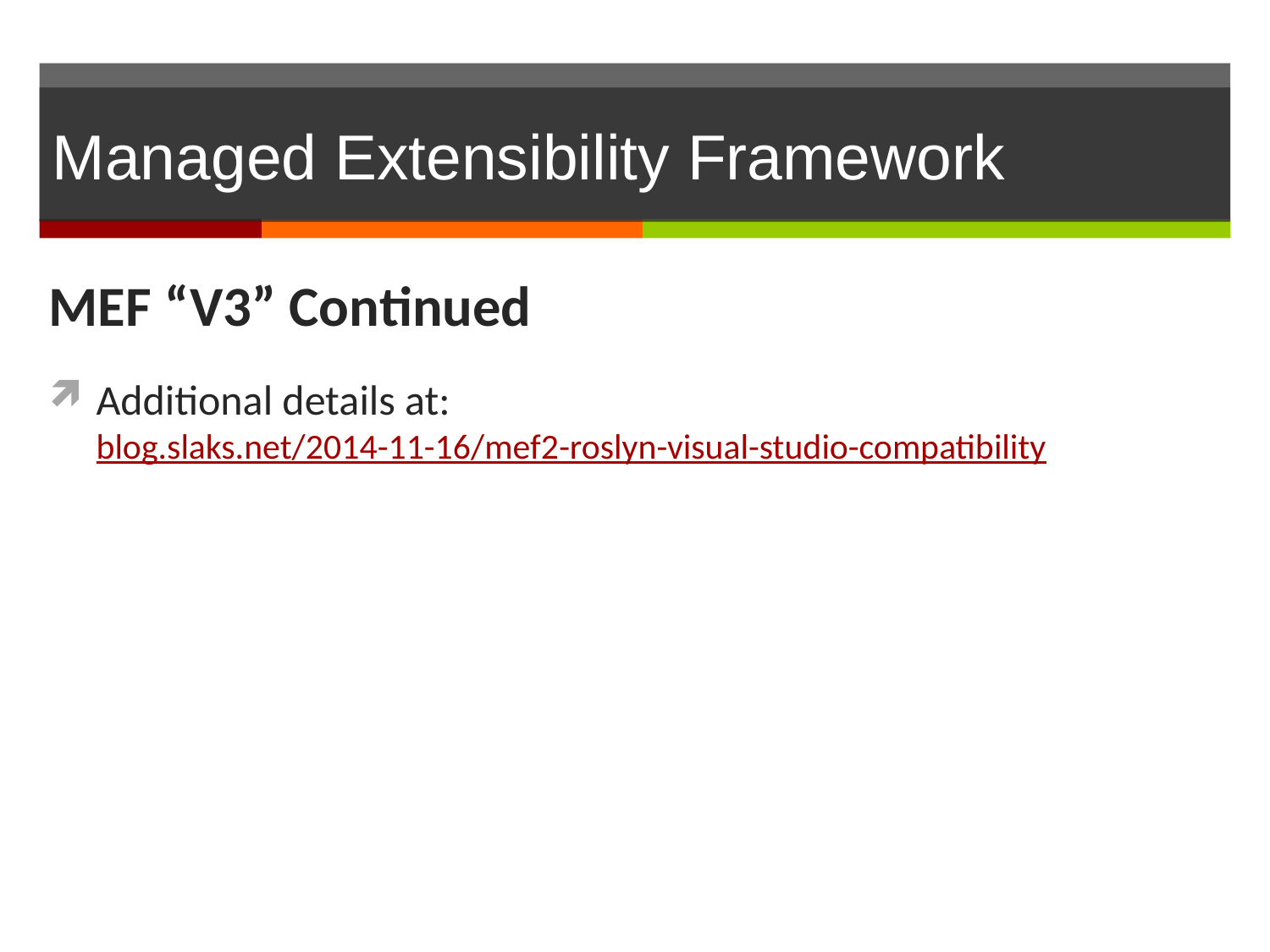

# Managed Extensibility Framework
MEF “V3” Continued
Additional details at: blog.slaks.net/2014-11-16/mef2-roslyn-visual-studio-compatibility